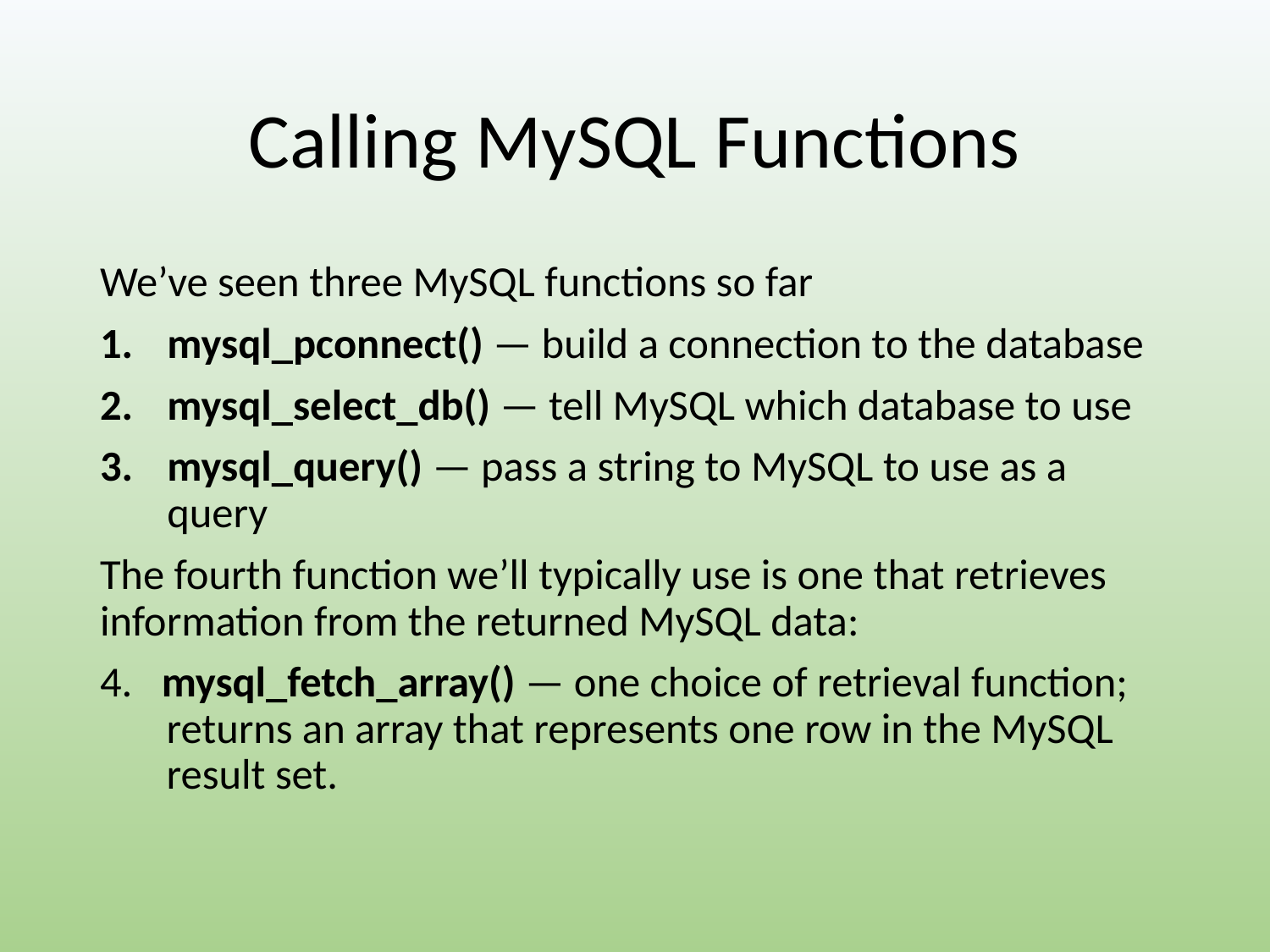

# Calling MySQL Functions
We’ve seen three MySQL functions so far
mysql_pconnect() — build a connection to the database
mysql_select_db() — tell MySQL which database to use
mysql_query() — pass a string to MySQL to use as a query
The fourth function we’ll typically use is one that retrieves information from the returned MySQL data:
4.   mysql_fetch_array() — one choice of retrieval function; returns an array that represents one row in the MySQL result set.